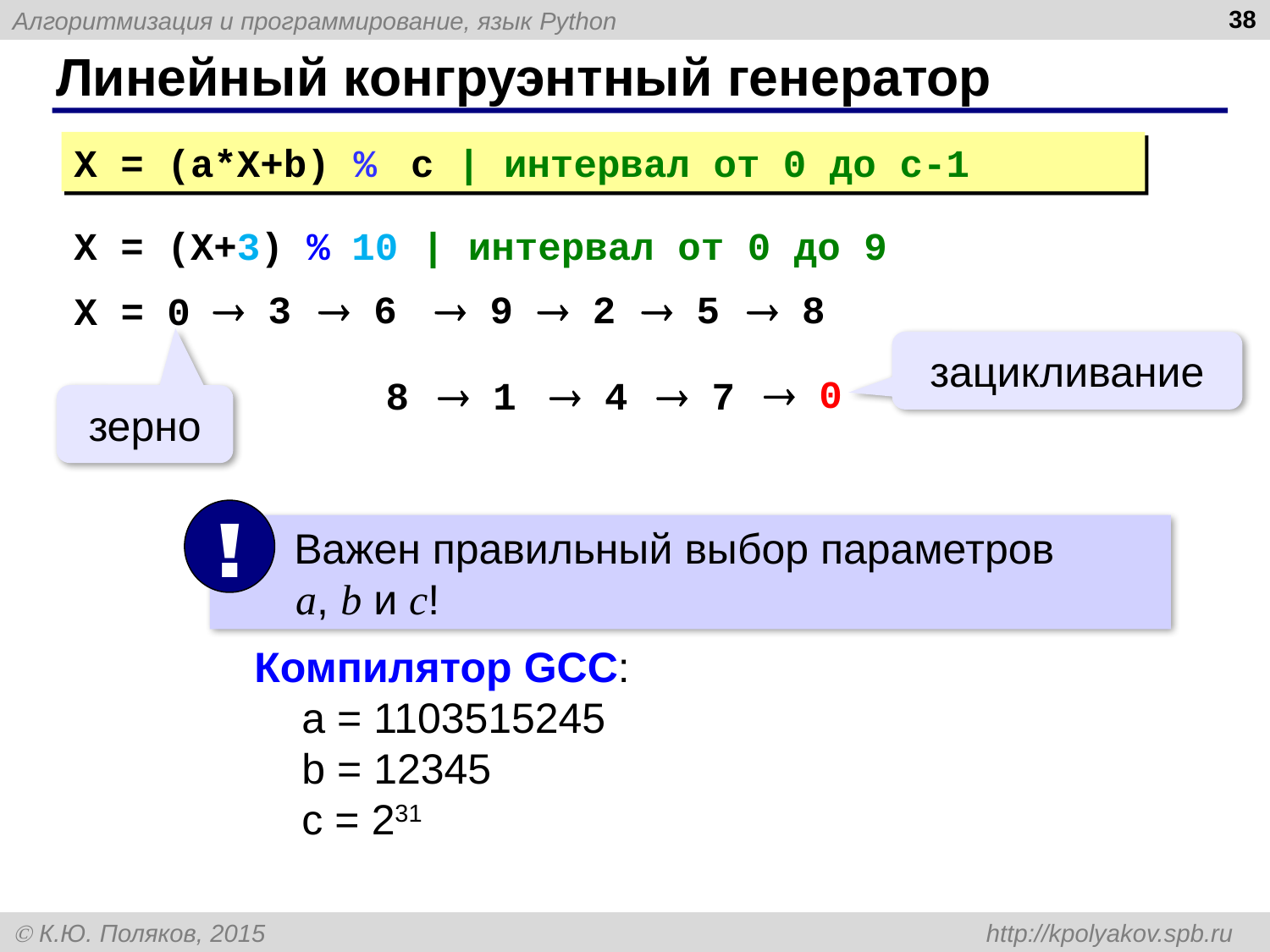

38
# Линейный конгруэнтный генератор
X = (a*X+b) %  c | интервал от 0 до c-1
X = (X+3) %  10 | интервал от 0 до 9
→ 3
→ 6
→ 9
→ 2
→ 5
→ 8
X = 0
зацикливание
→ 0
8
→ 1
→ 4
→ 7
зерно
!
    Важен правильный выбор параметров
 a, b и с!
Компилятор GCC:
    a = 1103515245
    b = 12345
    c = 231